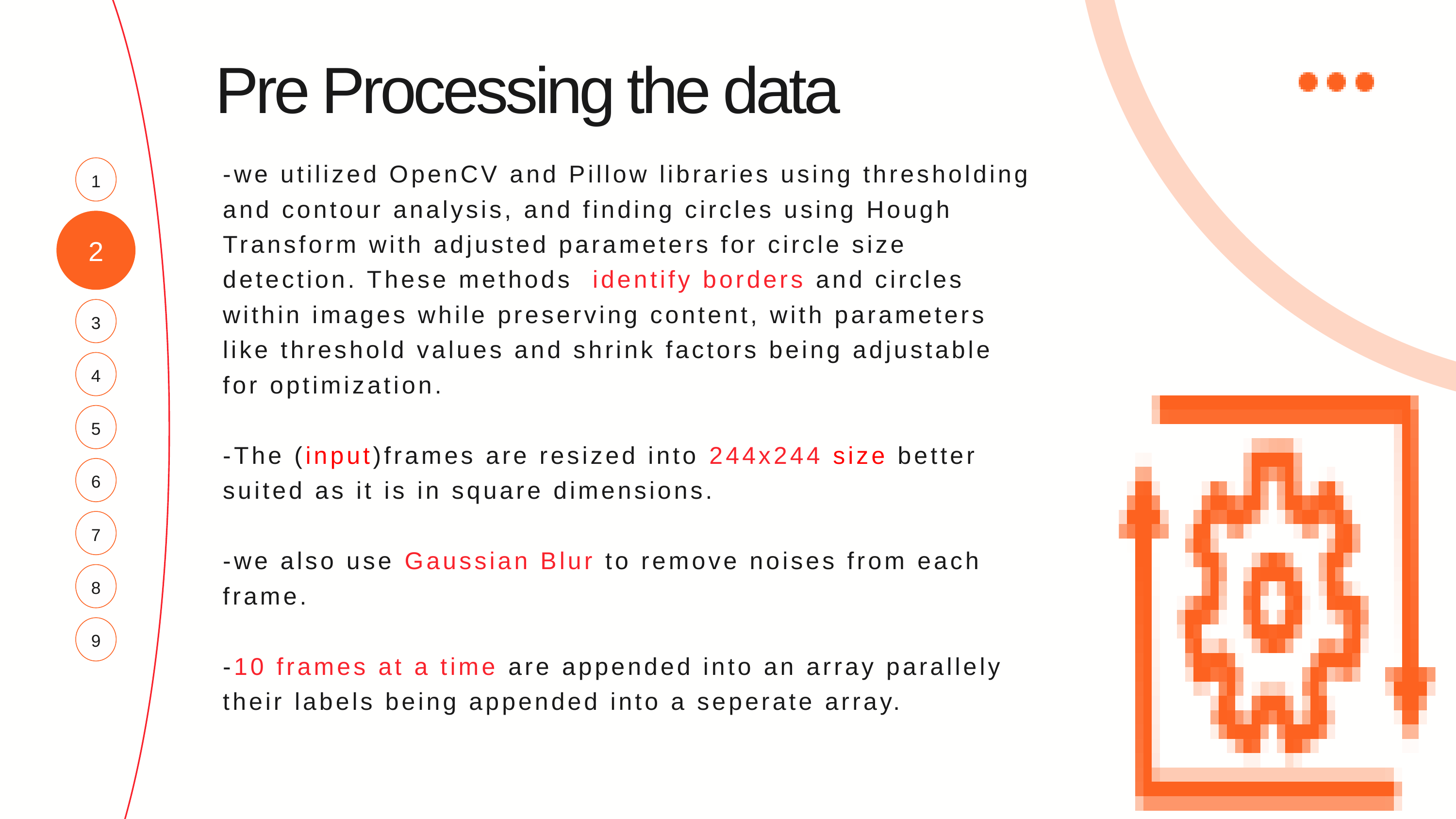

Pre Processing the data

-we utilized OpenCV and Pillow libraries using thresholding and contour analysis, and finding circles using Hough Transform with adjusted parameters for circle size detection. These methods  identify borders and circles within images while preserving content, with parameters like threshold values and shrink factors being adjustable for optimization.

-The (input)frames are resized into 244x244 size better suited as it is in square dimensions.

-we also use Gaussian Blur to remove noises from each frame.

-10 frames at a time are appended into an array parallely their labels being appended into a seperate array.

1

2

3

4

5

6

7

8

9